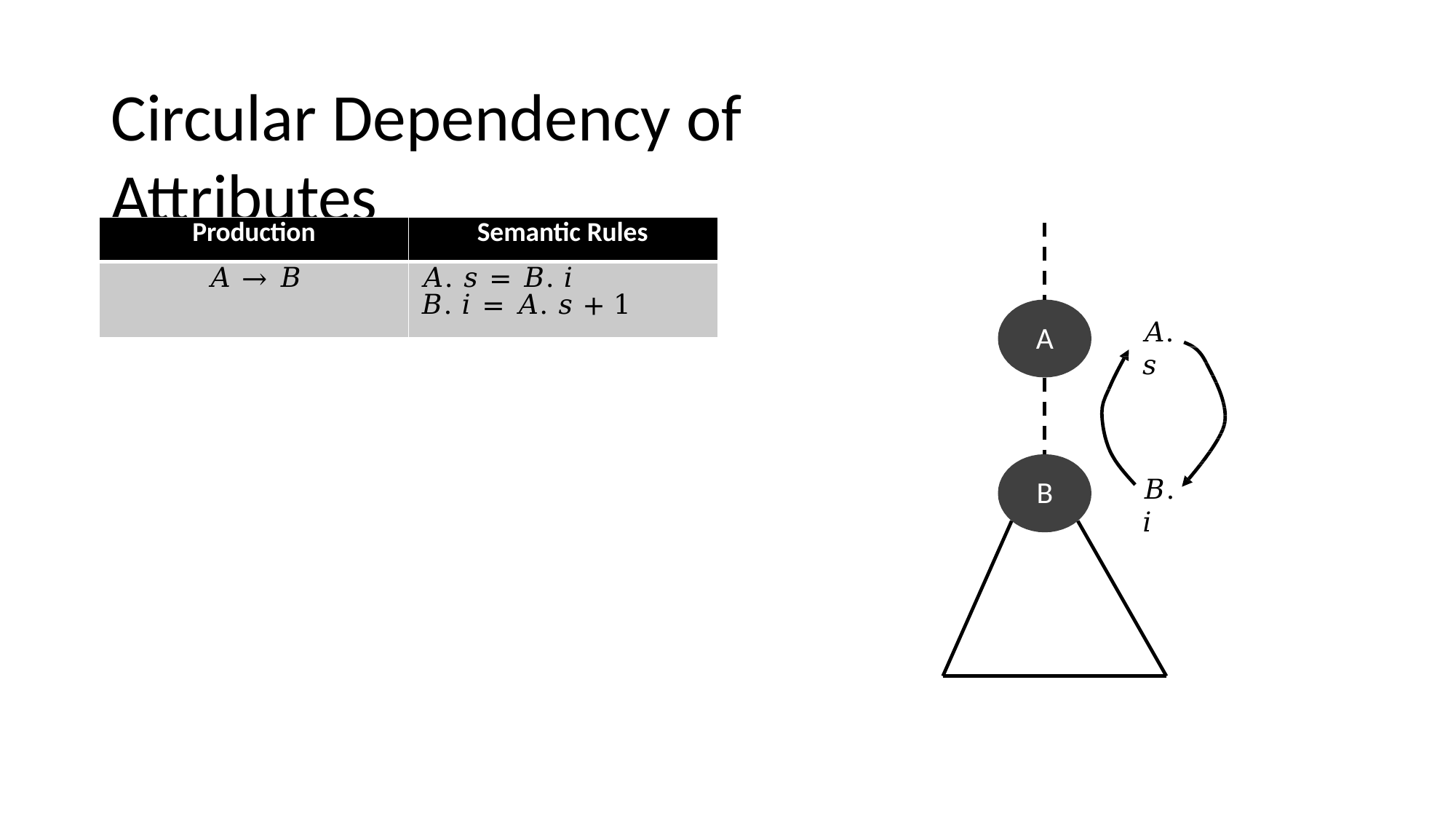

# Circular Dependency of Attributes
| Production | Semantic Rules |
| --- | --- |
| 𝐴 → 𝐵 | 𝐴. 𝑠 = 𝐵. 𝑖 𝐵. 𝑖 = 𝐴. 𝑠 + 1 |

𝐴. 𝑠
A

𝐵. 𝑖
B